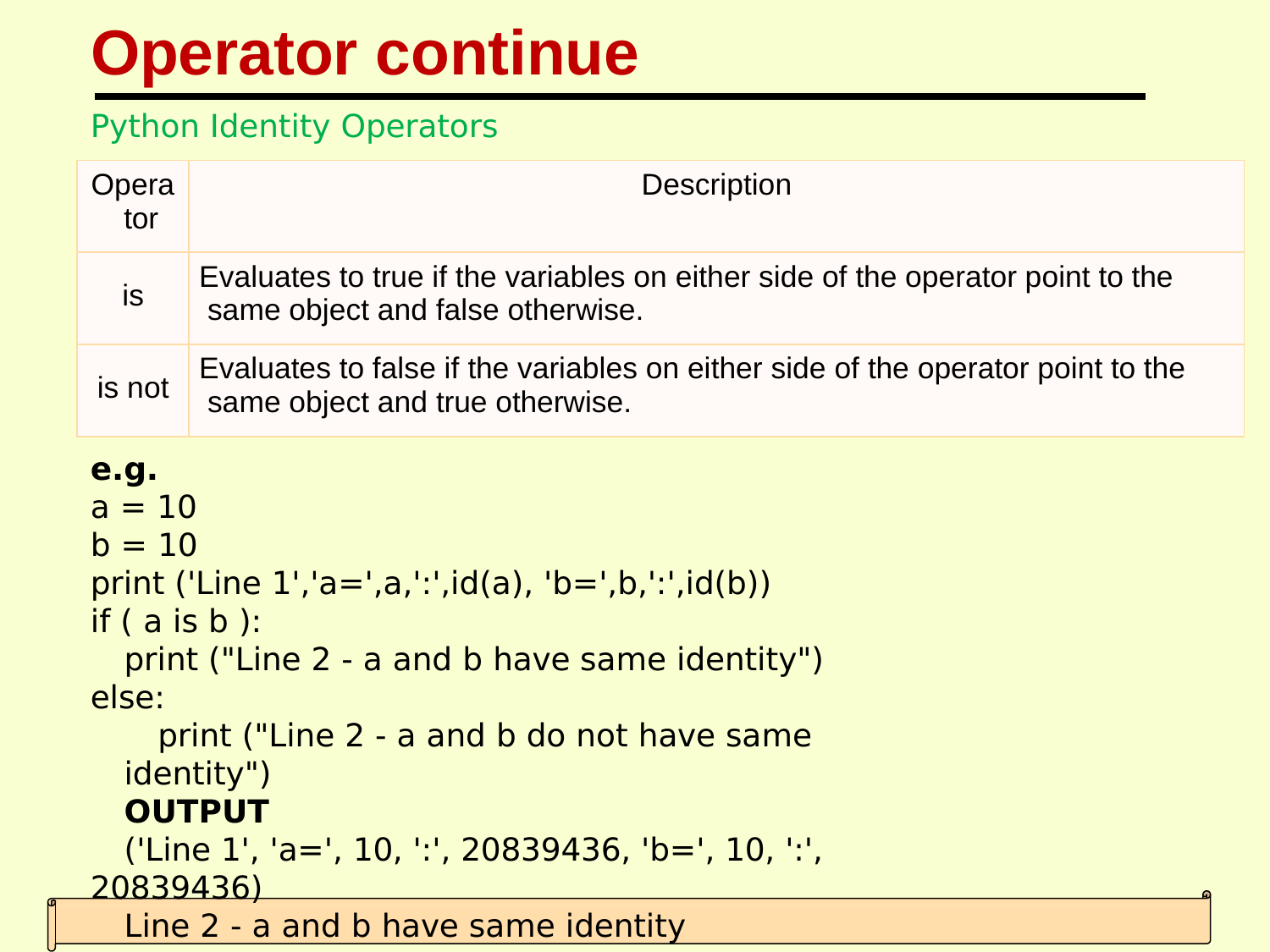

# Operator continue

Python Identity Operators
| Opera tor | Description |
| --- | --- |
| is | Evaluates to true if the variables on either side of the operator point to the same object and false otherwise. |
| is not | Evaluates to false if the variables on either side of the operator point to the same object and true otherwise. |
e.g.
a = 10
b = 10
print ('Line 1','a=',a,':',id(a), 'b=',b,':',id(b))  if ( a is b ):
print ("Line 2 - a and b have same identity")  else:
print ("Line 2 - a and b do not have same identity")
OUTPUT
('Line 1', 'a=', 10, ':', 20839436, 'b=', 10, ':', 20839436)
Line 2 - a and b have same identity